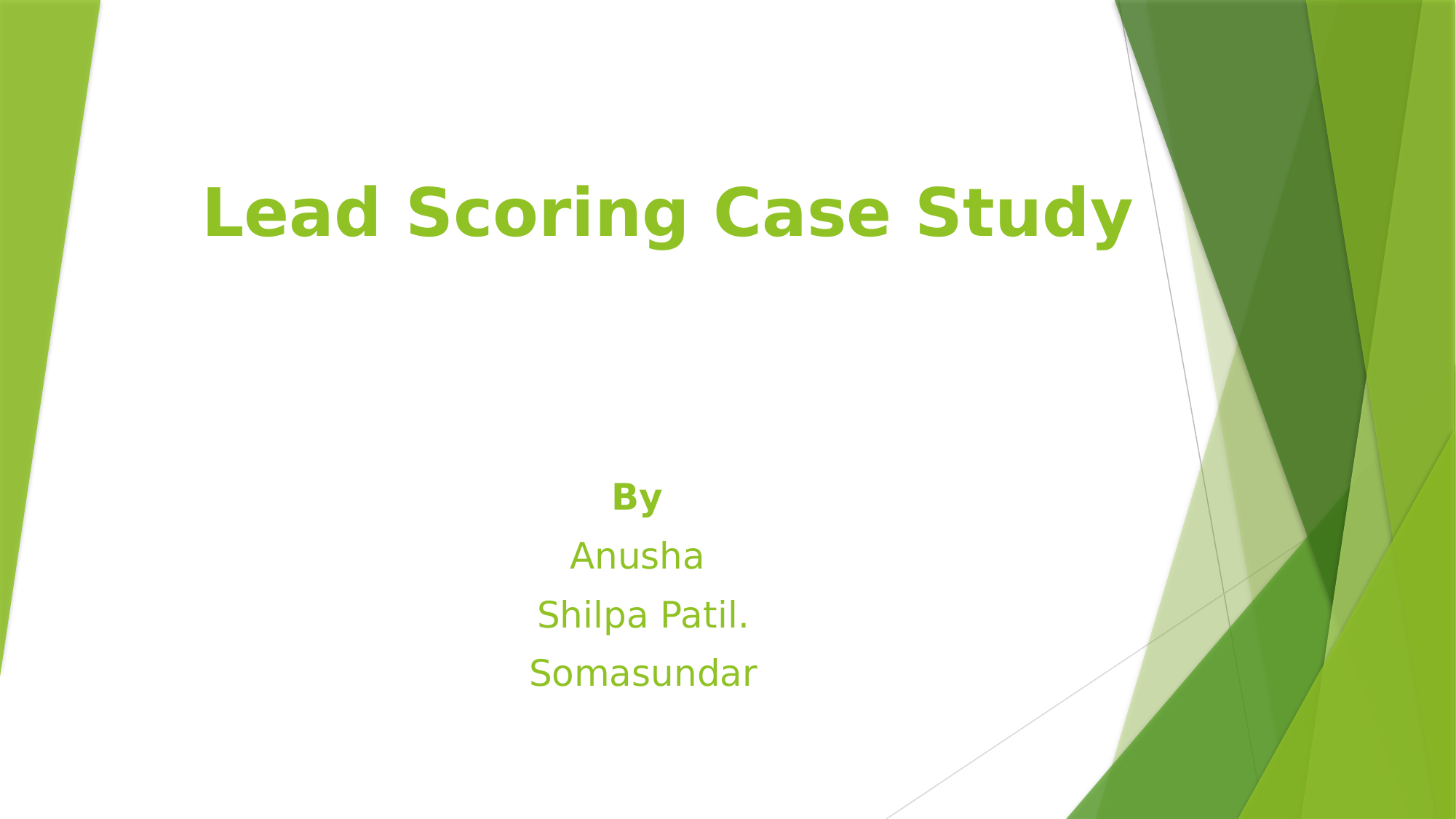

# Lead Scoring Case Study
By
Anusha
Shilpa Patil.
Somasundar